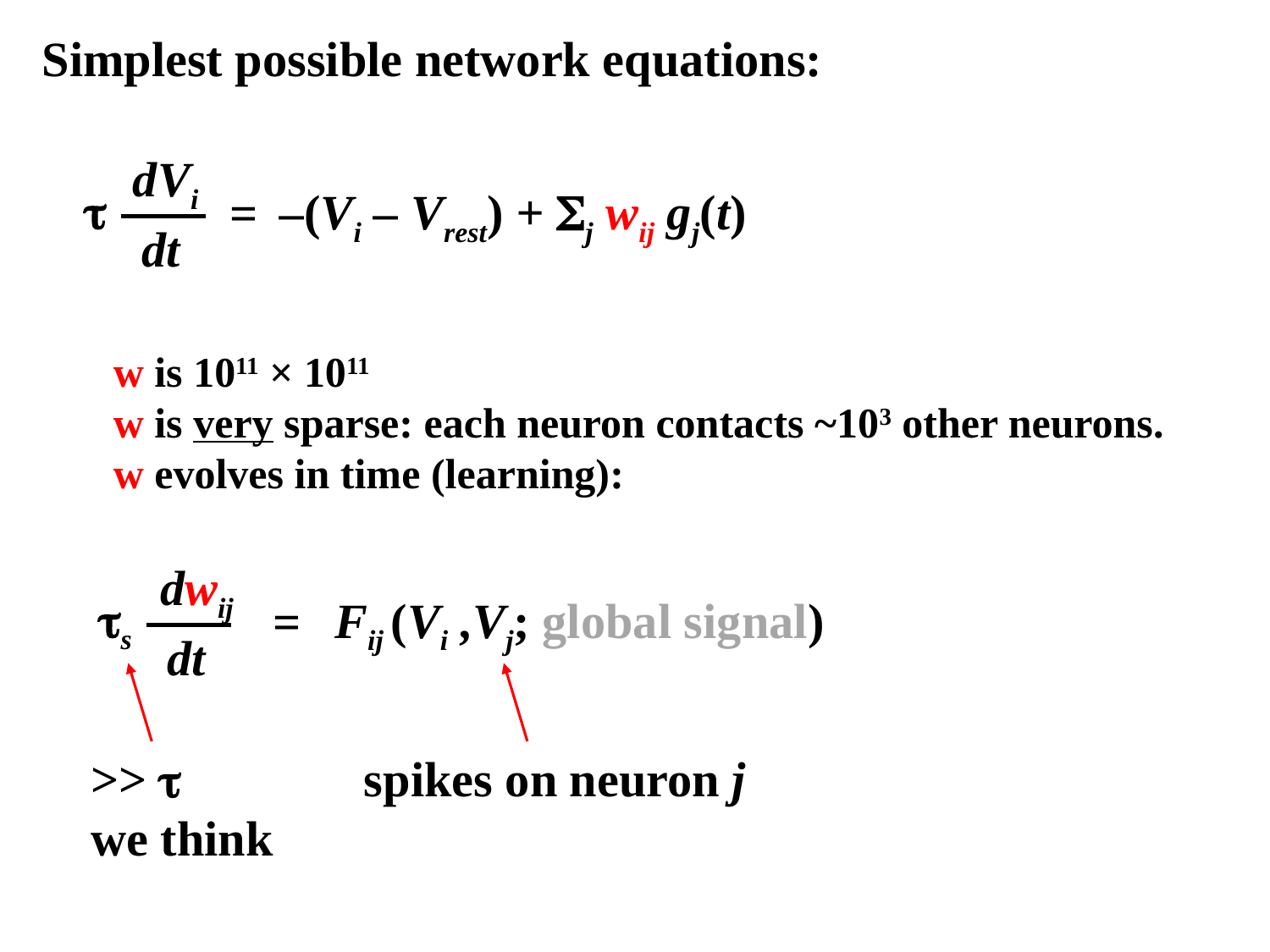

Simplest possible network equations:
dVi
τ
–(Vi – Vrest) + Σj wij gj(t)
=
dt
w is 1011 × 1011
w is very sparse: each neuron contacts ~103 other neurons.
w evolves in time (learning):
dwij
τs
Fij (Vi ,Vj; global signal)
=
dt
>> τ
we think
spikes on neuron j